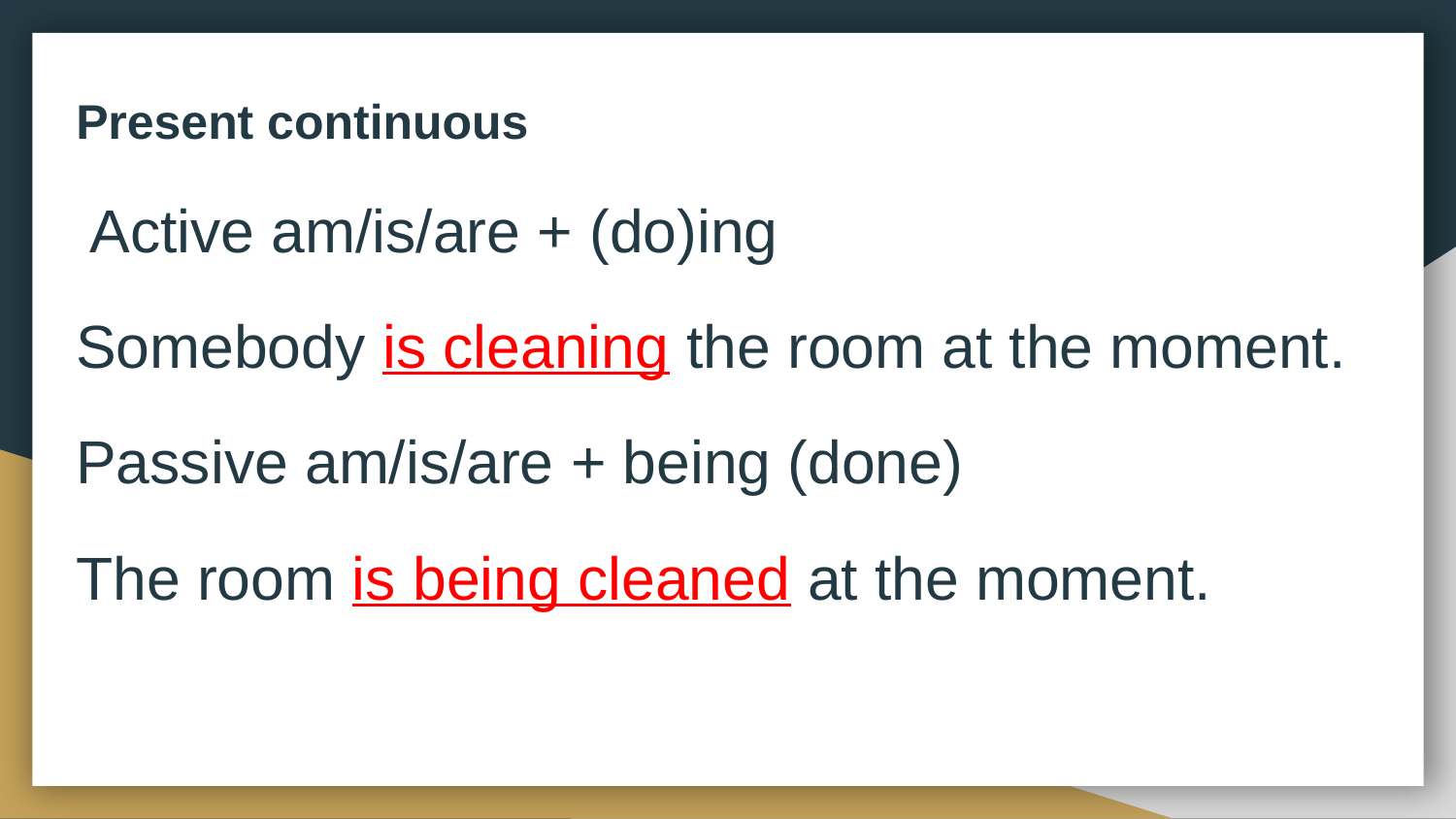

Present continuous
 Active am/is/are + (do)ing
Somebody is cleaning the room at the moment.
Passive am/is/are + being (done)
The room is being cleaned at the moment.